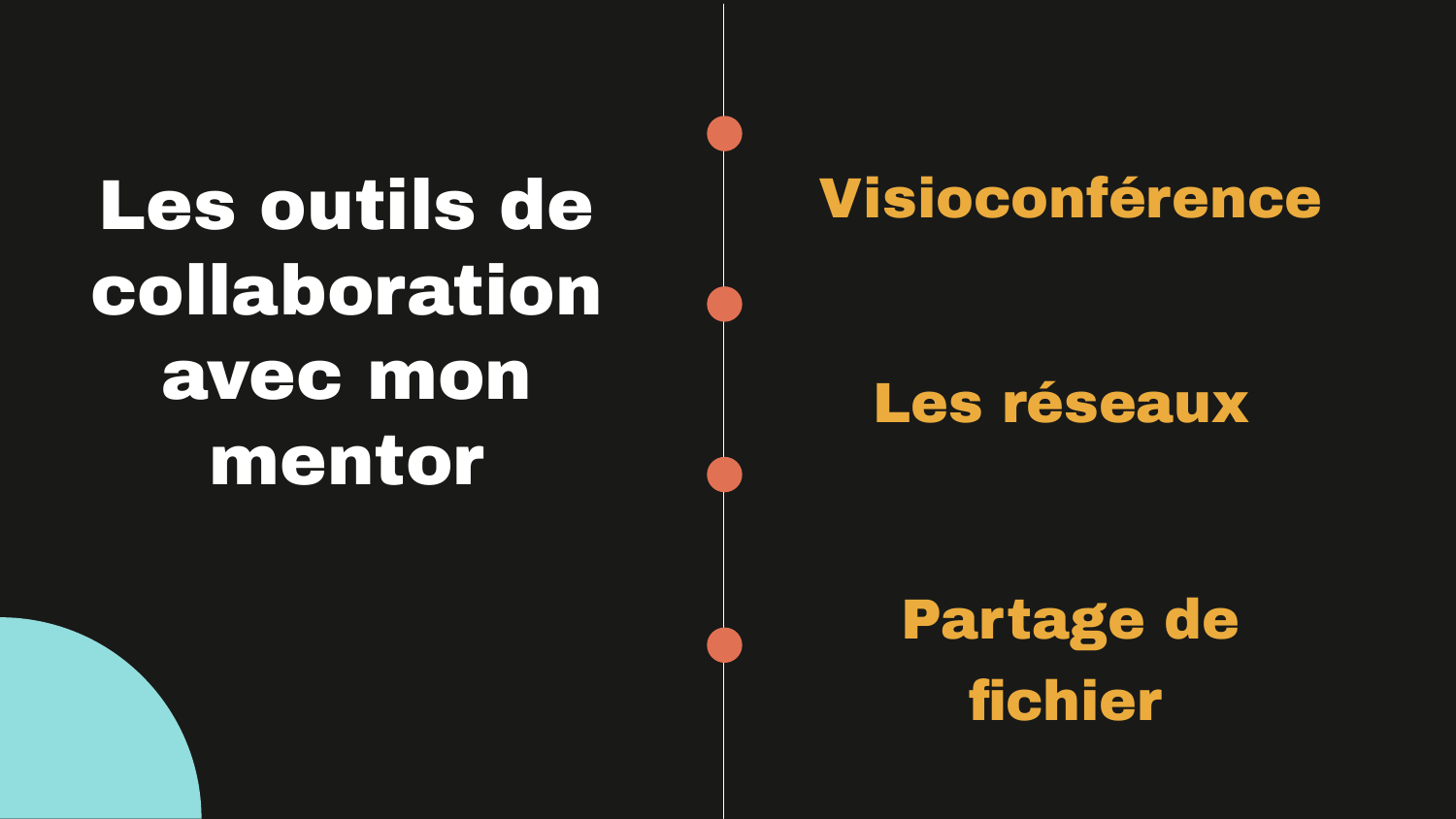

Visioconférence

Les outils de collaboration avec mon mentor

Les réseaux

Partage de fichier